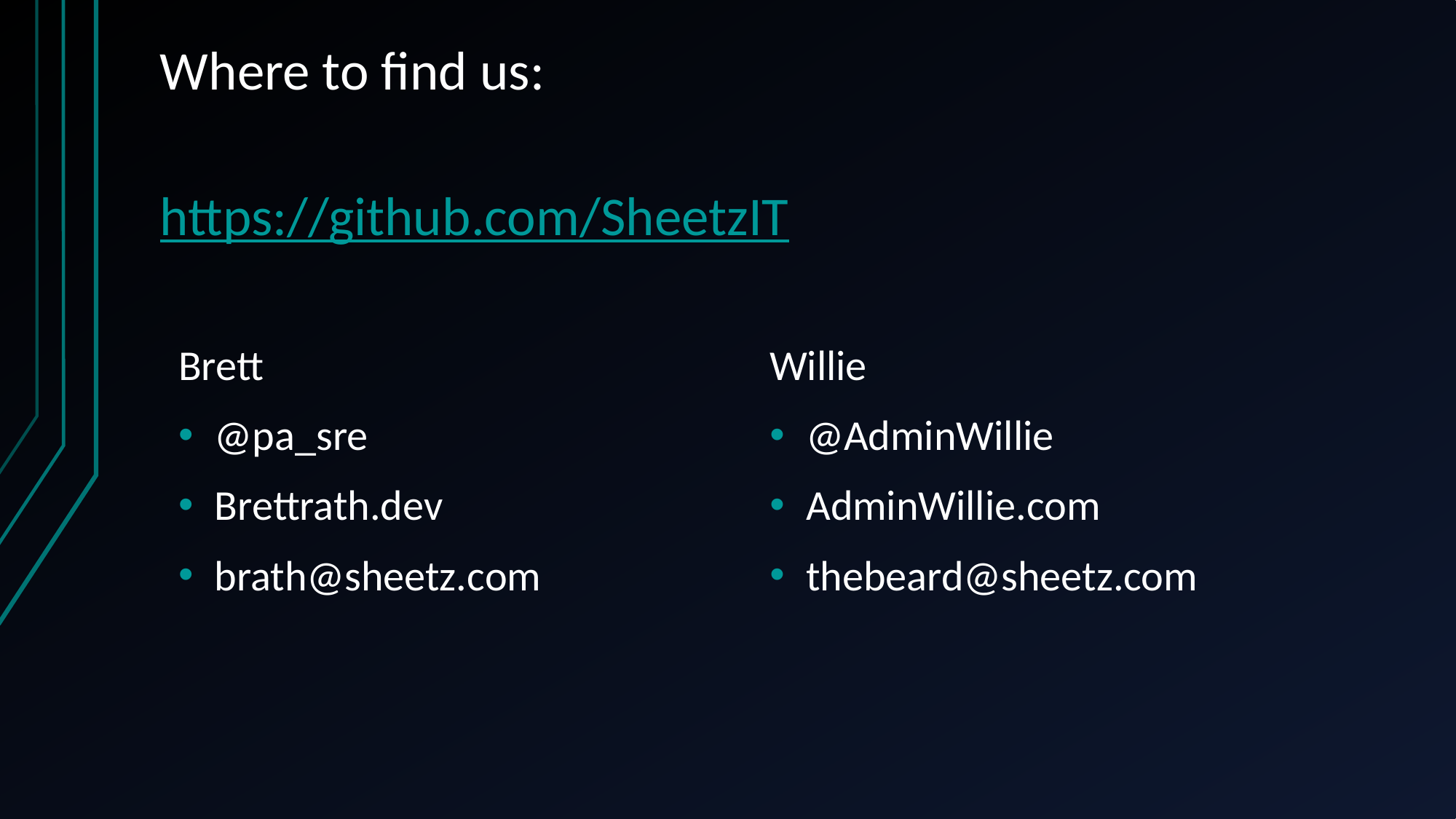

# Where to find us:
https://github.com/SheetzIT
Brett
@pa_sre
Brettrath.dev
brath@sheetz.com

Willie
@AdminWillie
AdminWillie.com
thebeard@sheetz.com